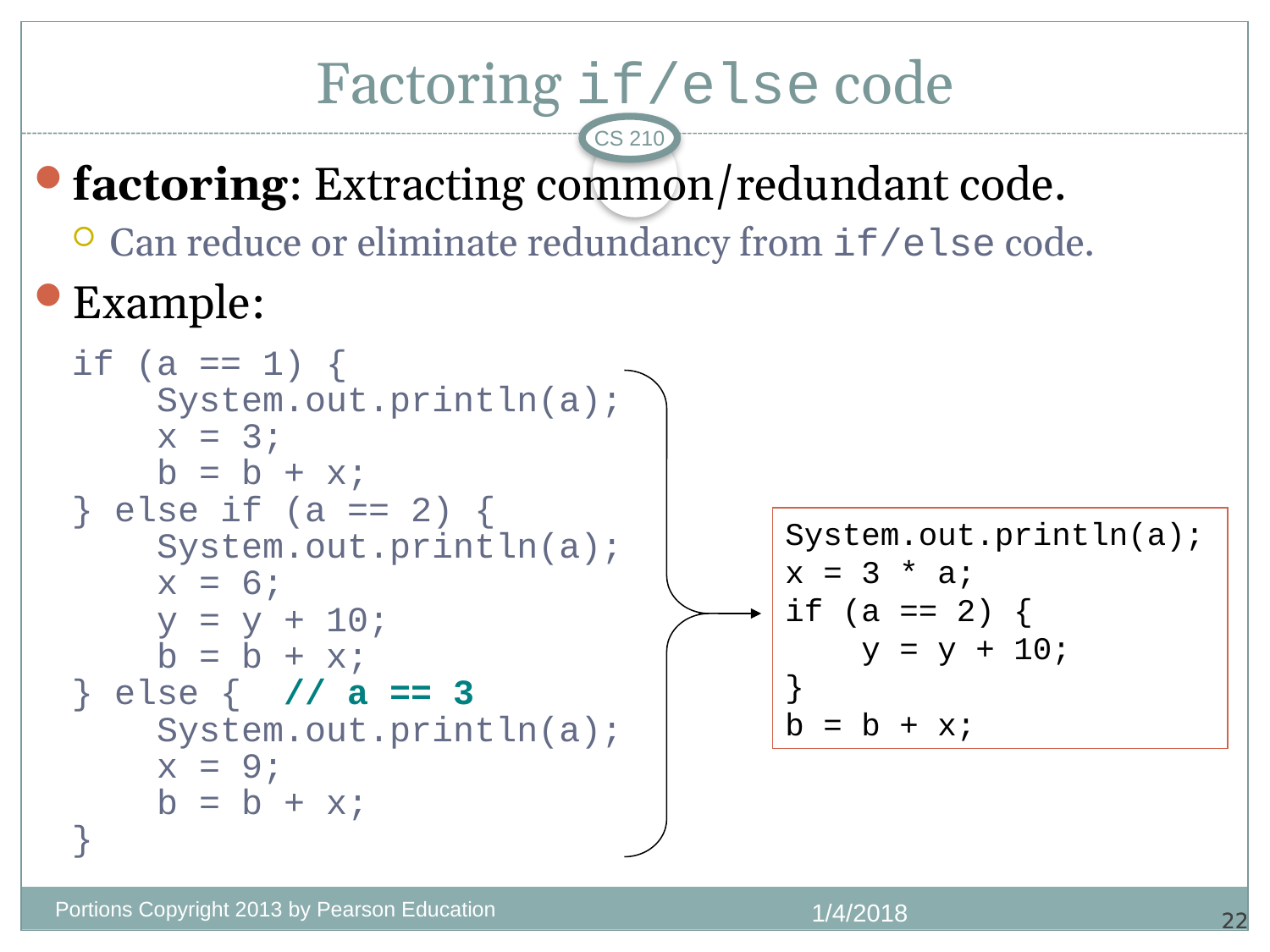

# Factoring if/else code
CS 210
factoring: Extracting common/redundant code.
Can reduce or eliminate redundancy from if/else code.
Example:

if (a == 1) {
    System.out.println(a);
    x = 3;
    b = b + x;
} else if (a == 2) {
    System.out.println(a);
    x = 6;
    y = y + 10;
    b = b + x;
} else {  // a == 3
    System.out.println(a);
    x = 9;
    b = b + x;
}

System.out.println(a);
x = 3 * a;
if (a == 2) {
    y = y + 10;
}
b = b + x;
Portions Copyright 2013 by Pearson Education
1/4/2018